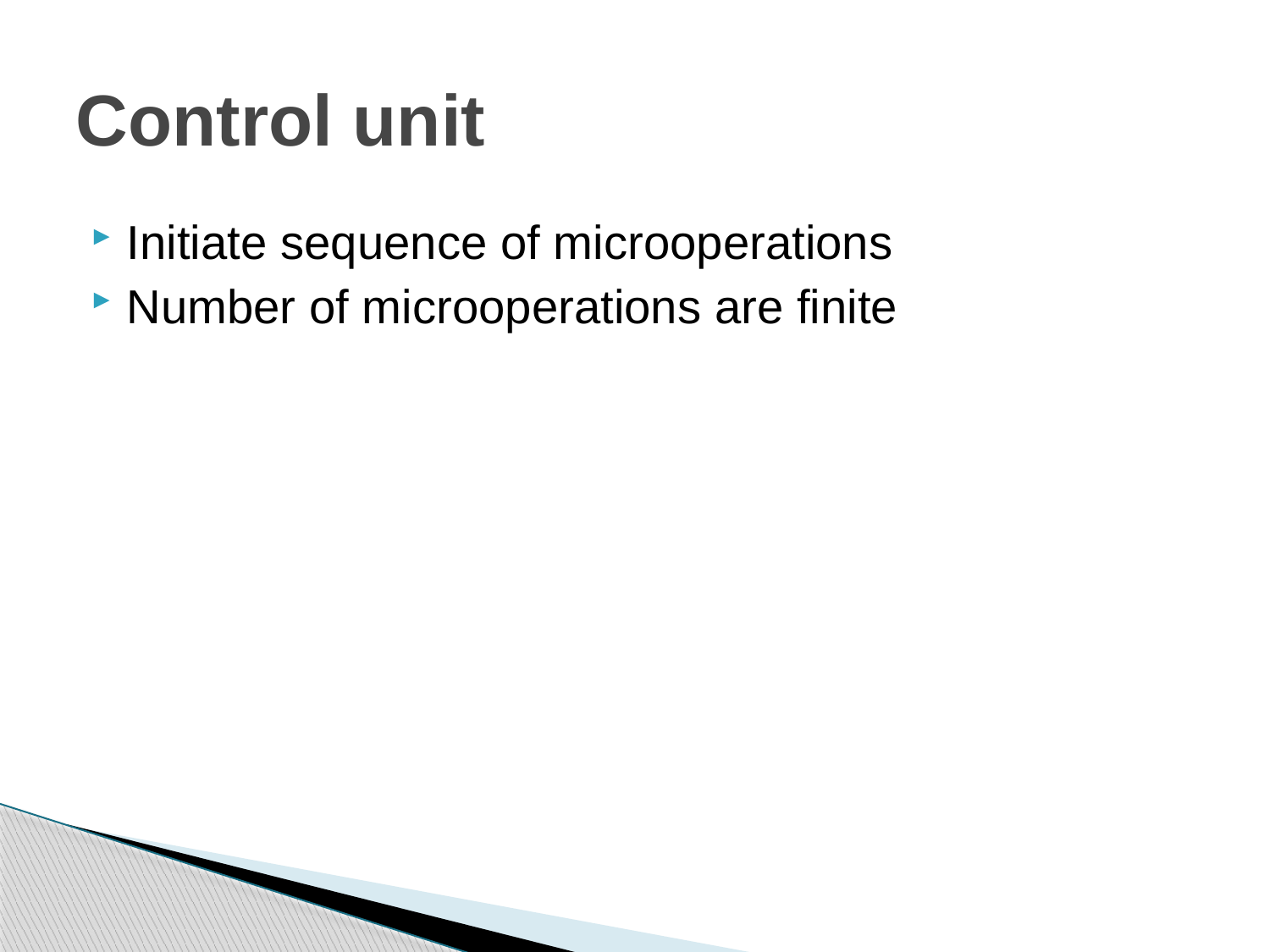

# Control unit
Initiate sequence of microoperations
Number of microoperations are finite